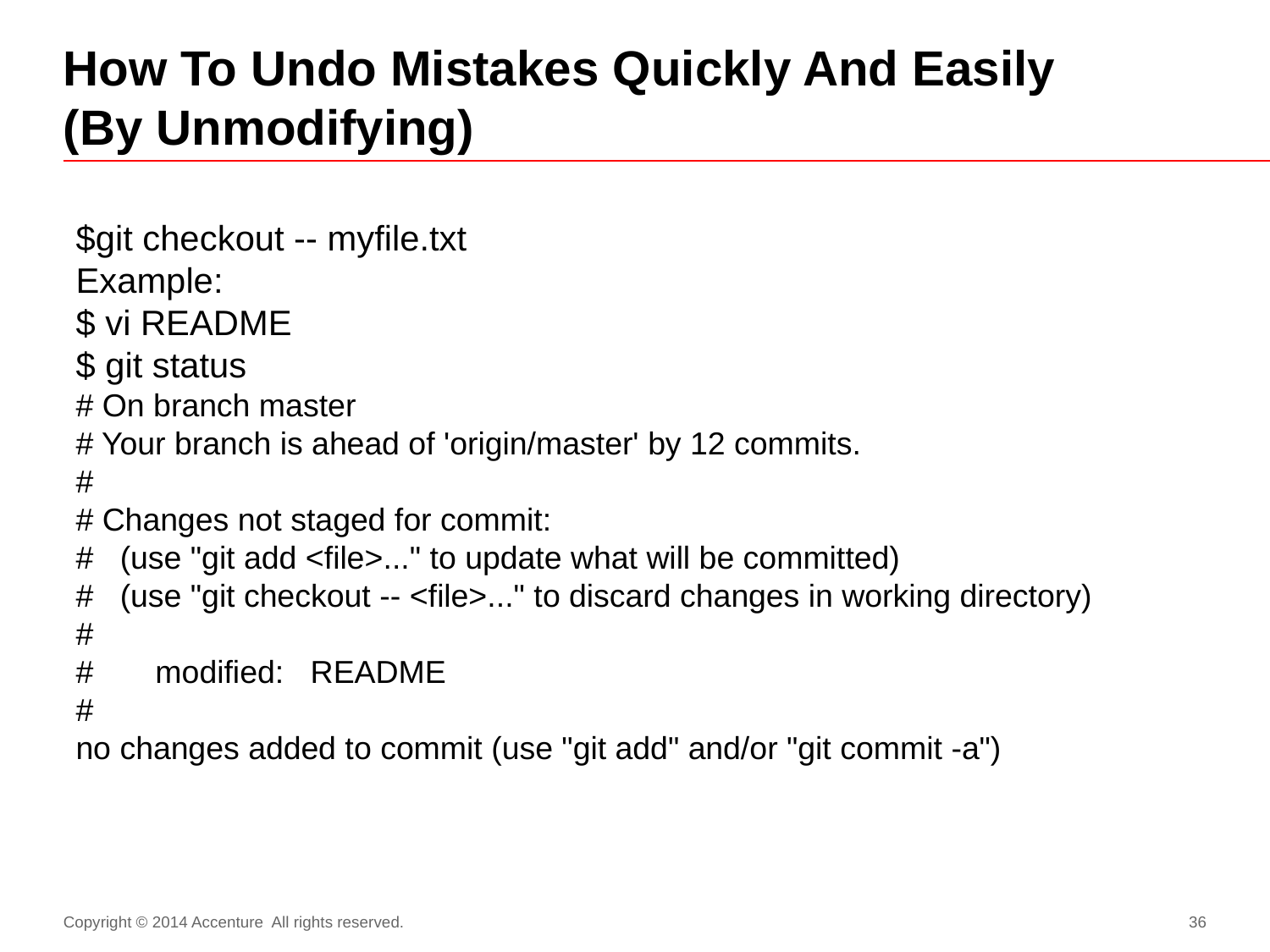

# How To Undo Mistakes Quickly And Easily (By Unmodifying)
$git checkout -- myfile.txt
Example:
$ vi README
$ git status
# On branch master
# Your branch is ahead of 'origin/master' by 12 commits.
#
# Changes not staged for commit:
#   (use "git add <file>..." to update what will be committed)
#   (use "git checkout -- <file>..." to discard changes in working directory)
#
#       modified:   README
#
no changes added to commit (use "git add" and/or "git commit -a")
Copyright © 2014 Accenture  All rights reserved.
36